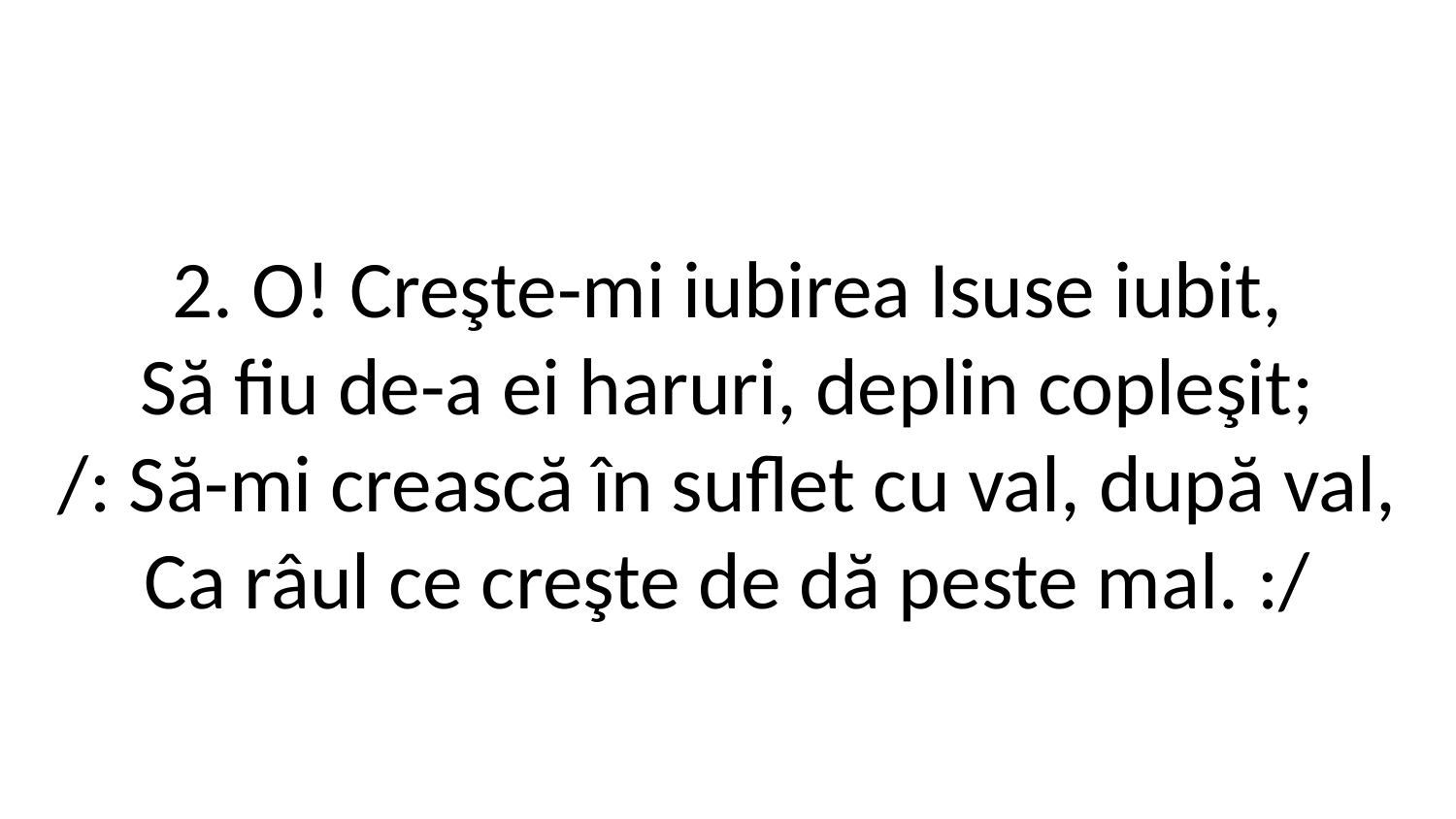

2. O! Creşte-mi iubirea Isuse iubit,
Să fiu de-a ei haruri, deplin copleşit;
/: Să-mi crească în suflet cu val, după val,
Ca râul ce creşte de dă peste mal. :/